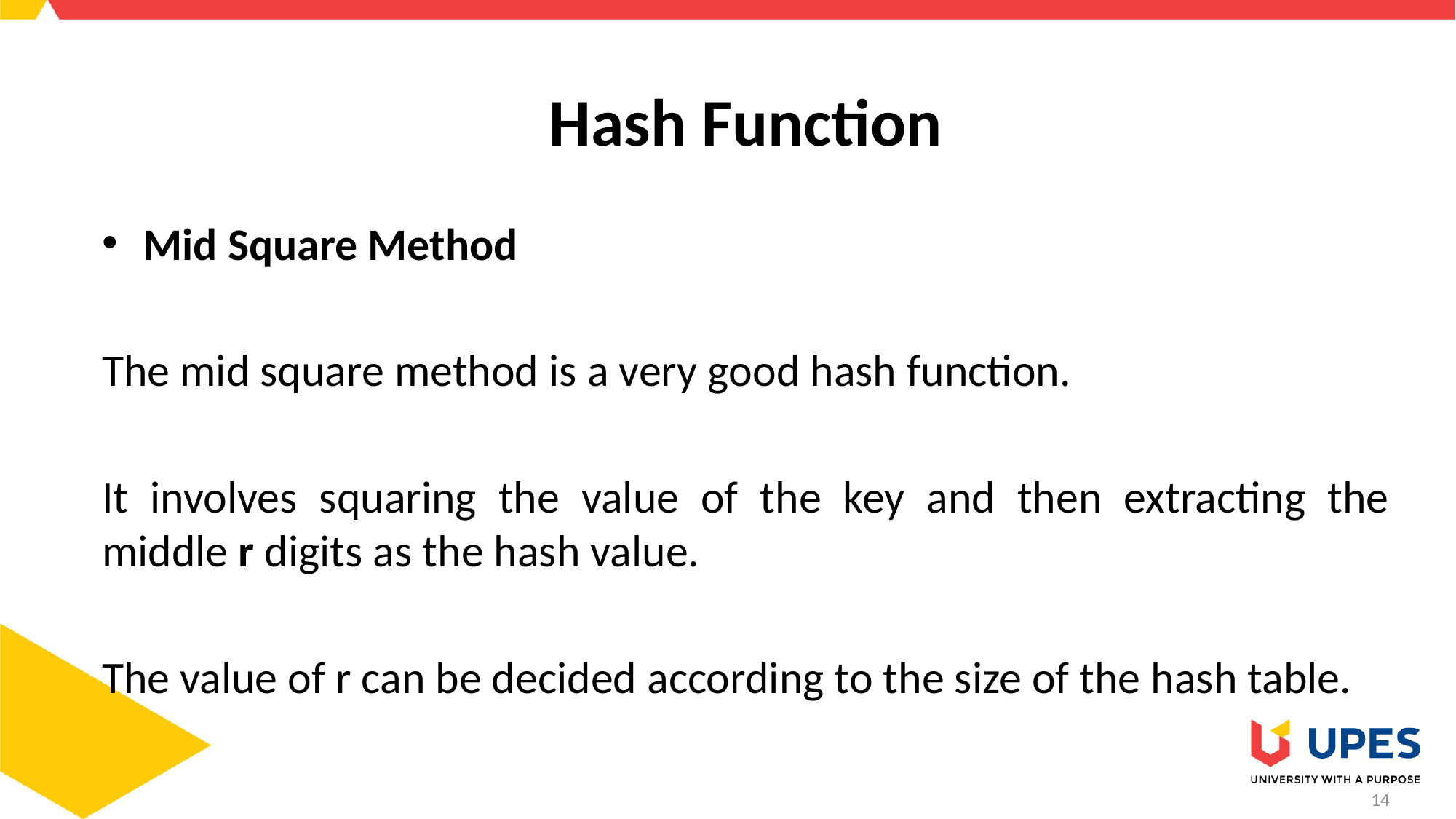

# Hash Function
Mid Square Method

The mid square method is a very good hash function.

It involves squaring the value of the key and then extracting the middle r digits as the hash value.

The value of r can be decided according to the size of the hash table.